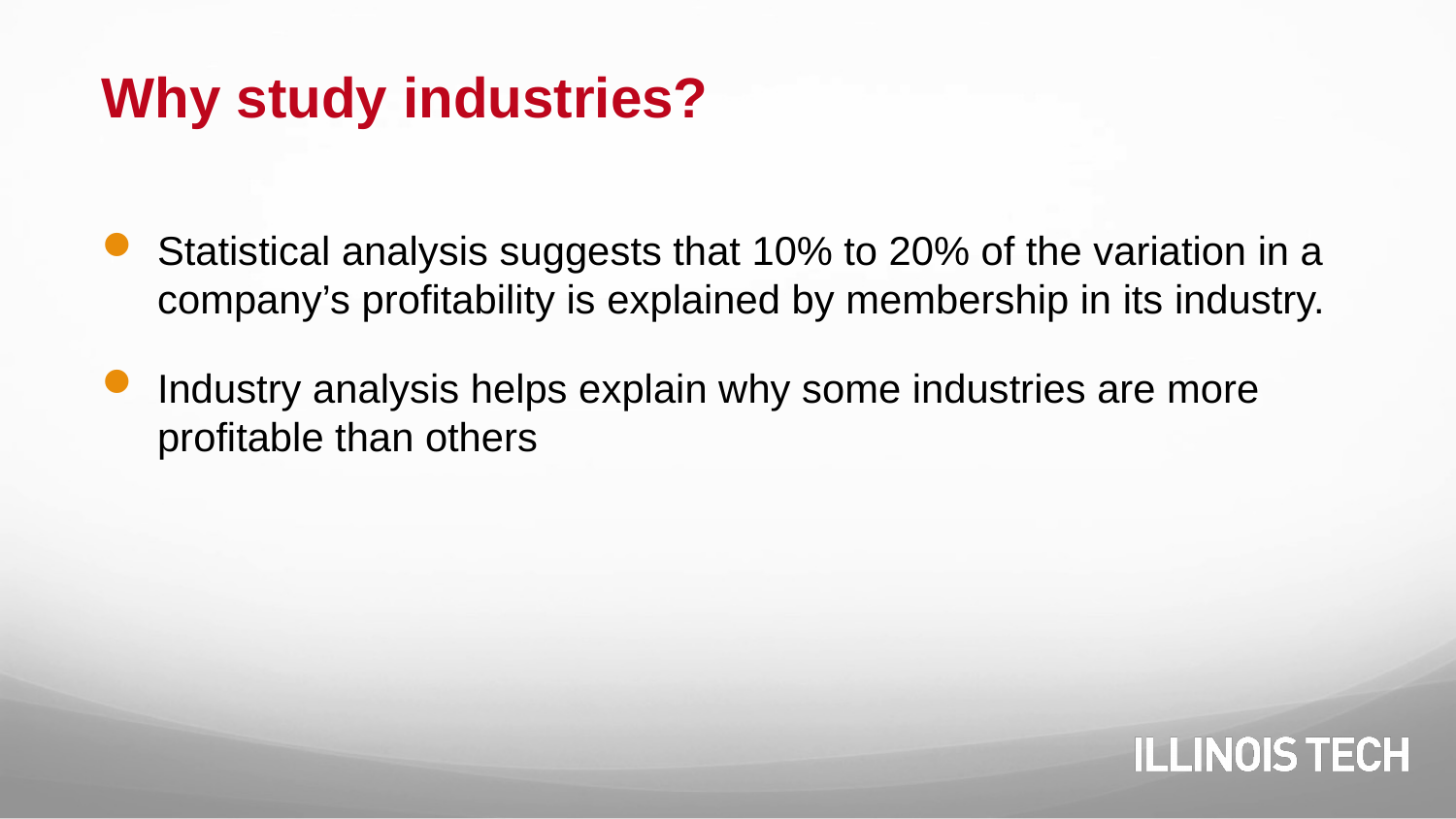

# Why study industries?
Statistical analysis suggests that 10% to 20% of the variation in a company’s profitability is explained by membership in its industry.
Industry analysis helps explain why some industries are more profitable than others